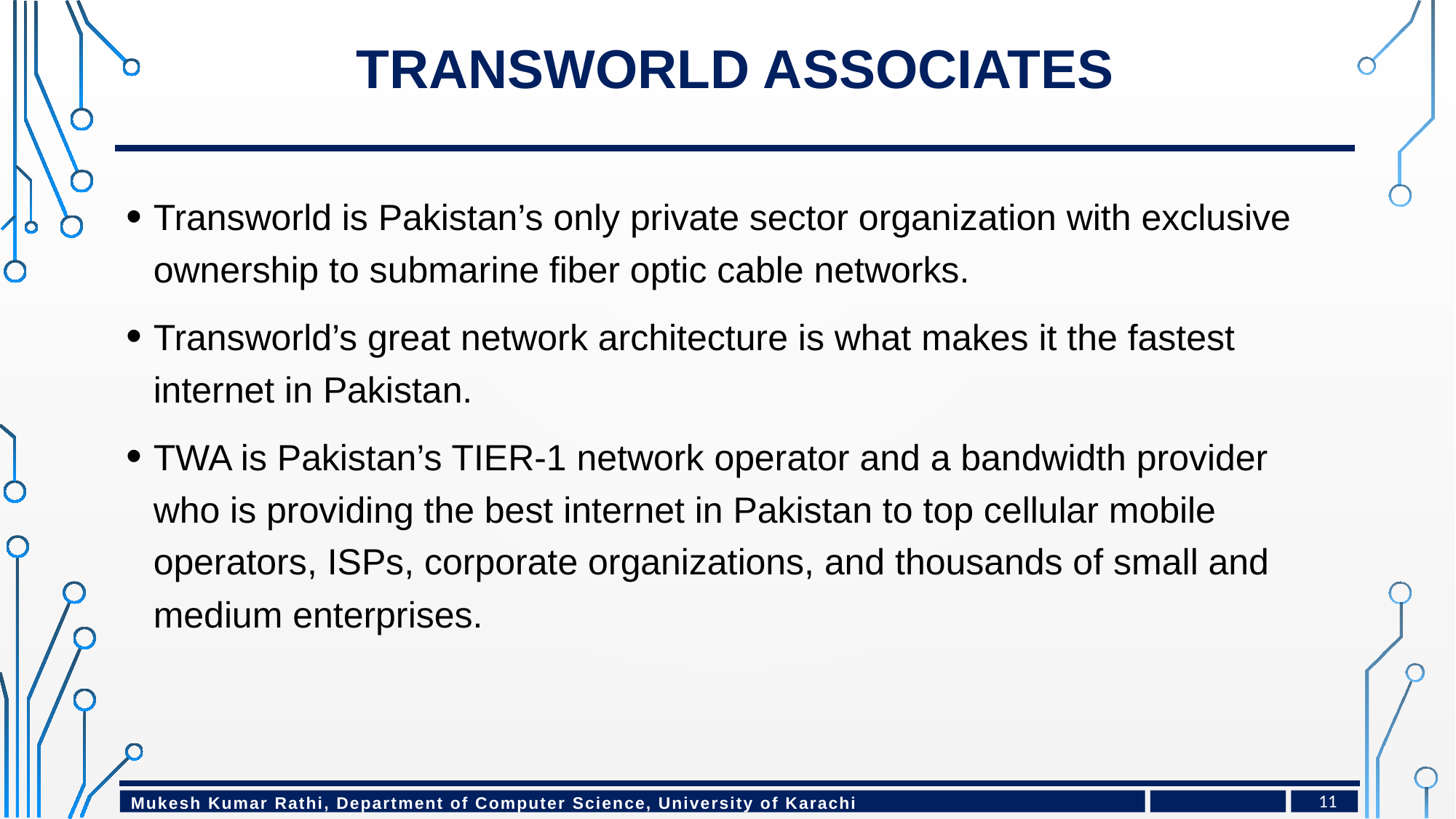

# Transworld Associates
Transworld is Pakistan’s only private sector organization with exclusive ownership to submarine fiber optic cable networks.
Transworld’s great network architecture is what makes it the fastest internet in Pakistan.
TWA is Pakistan’s TIER-1 network operator and a bandwidth provider who is providing the best internet in Pakistan to top cellular mobile operators, ISPs, corporate organizations, and thousands of small and medium enterprises.

11